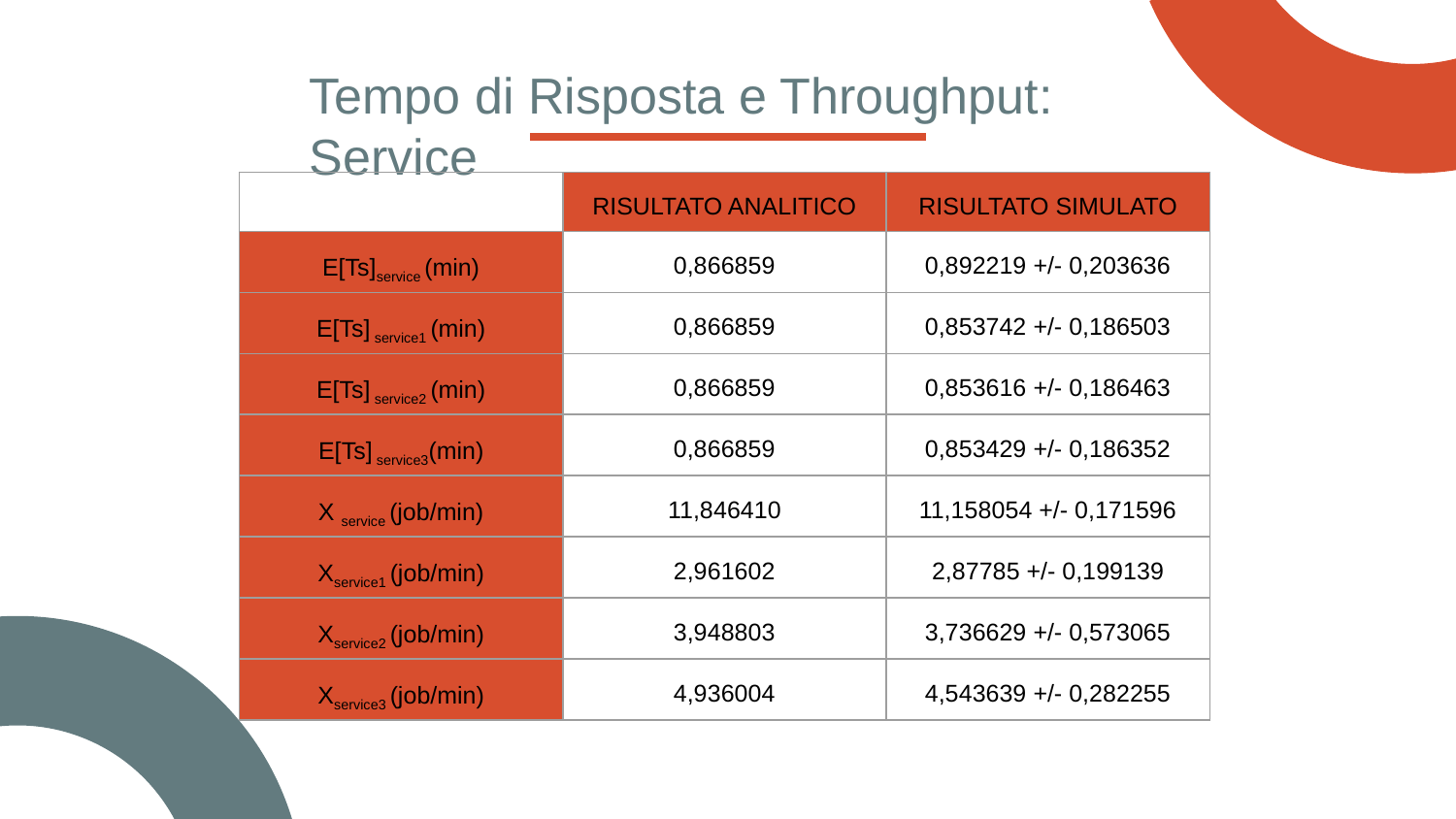

Tempo di Risposta e Throughput: Service
|  | RISULTATO ANALITICO | RISULTATO SIMULATO |
| --- | --- | --- |
| E[Ts]service (min) | 0,866859 | 0,892219 +/- 0,203636 |
| E[Ts] service1 (min) | 0,866859 | 0,853742 +/- 0,186503 |
| E[Ts] service2 (min) | 0,866859 | 0,853616 +/- 0,186463 |
| E[Ts] service3(min) | 0,866859 | 0,853429 +/- 0,186352 |
| X service (job/min) | 11,846410 | 11,158054 +/- 0,171596 |
| Xservice1 (job/min) | 2,961602 | 2,87785 +/- 0,199139 |
| Xservice2 (job/min) | 3,948803 | 3,736629 +/- 0,573065 |
| Xservice3 (job/min) | 4,936004 | 4,543639 +/- 0,282255 |